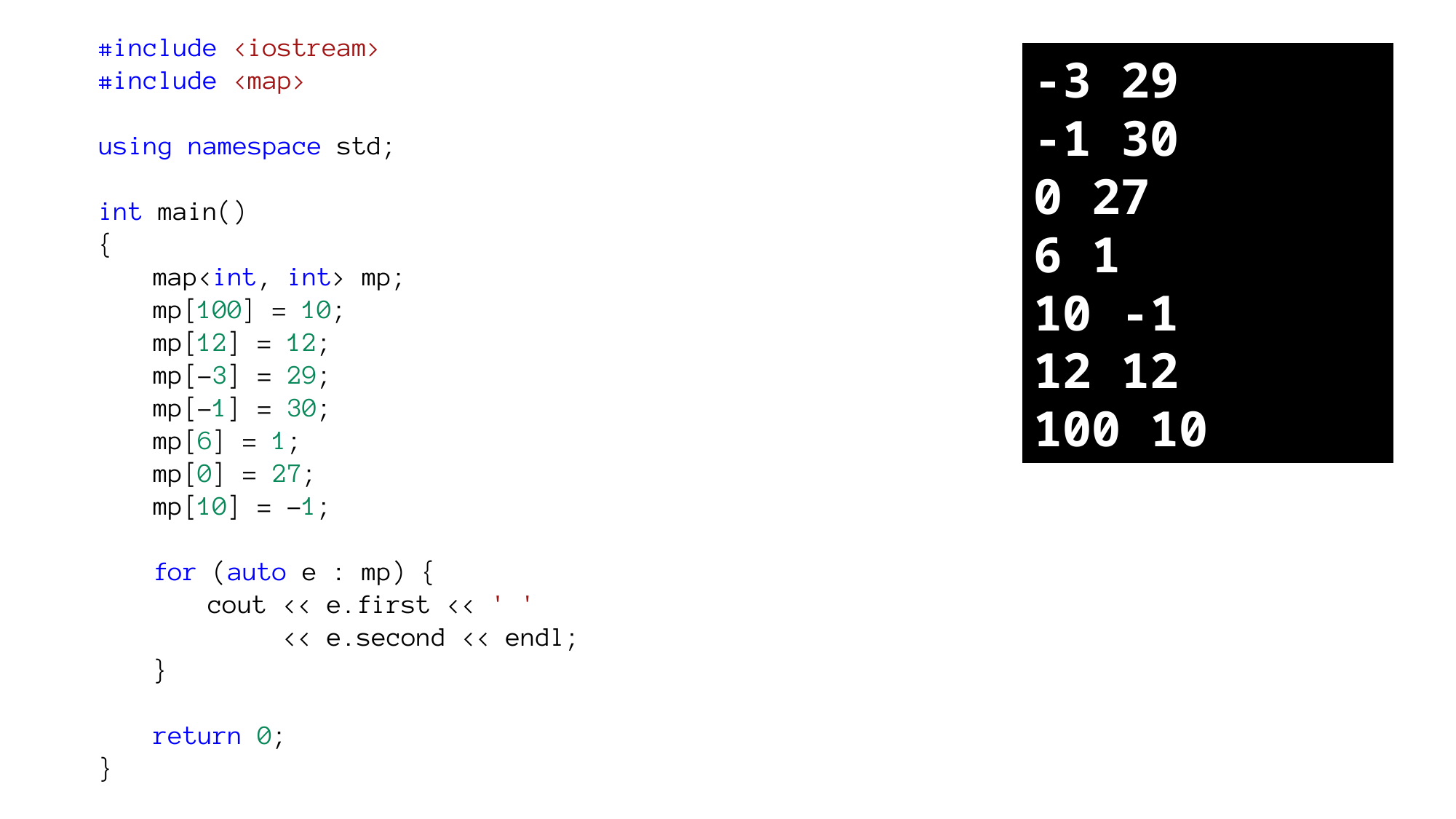

#include <iostream>
#include <map>
using namespace std;
int main()
{
map<int, int> mp;
mp[100] = 10;
mp[12] = 12;
mp[-3] = 29;
mp[-1] = 30;
mp[6] = 1;
mp[0] = 27;
mp[10] = -1;
for (auto e : mp) {
cout << e.first << ' '
     << e.second << endl;
}
return 0;
}
-3 29
-1 30
0 27
6 1
10 -1
12 12
100 10